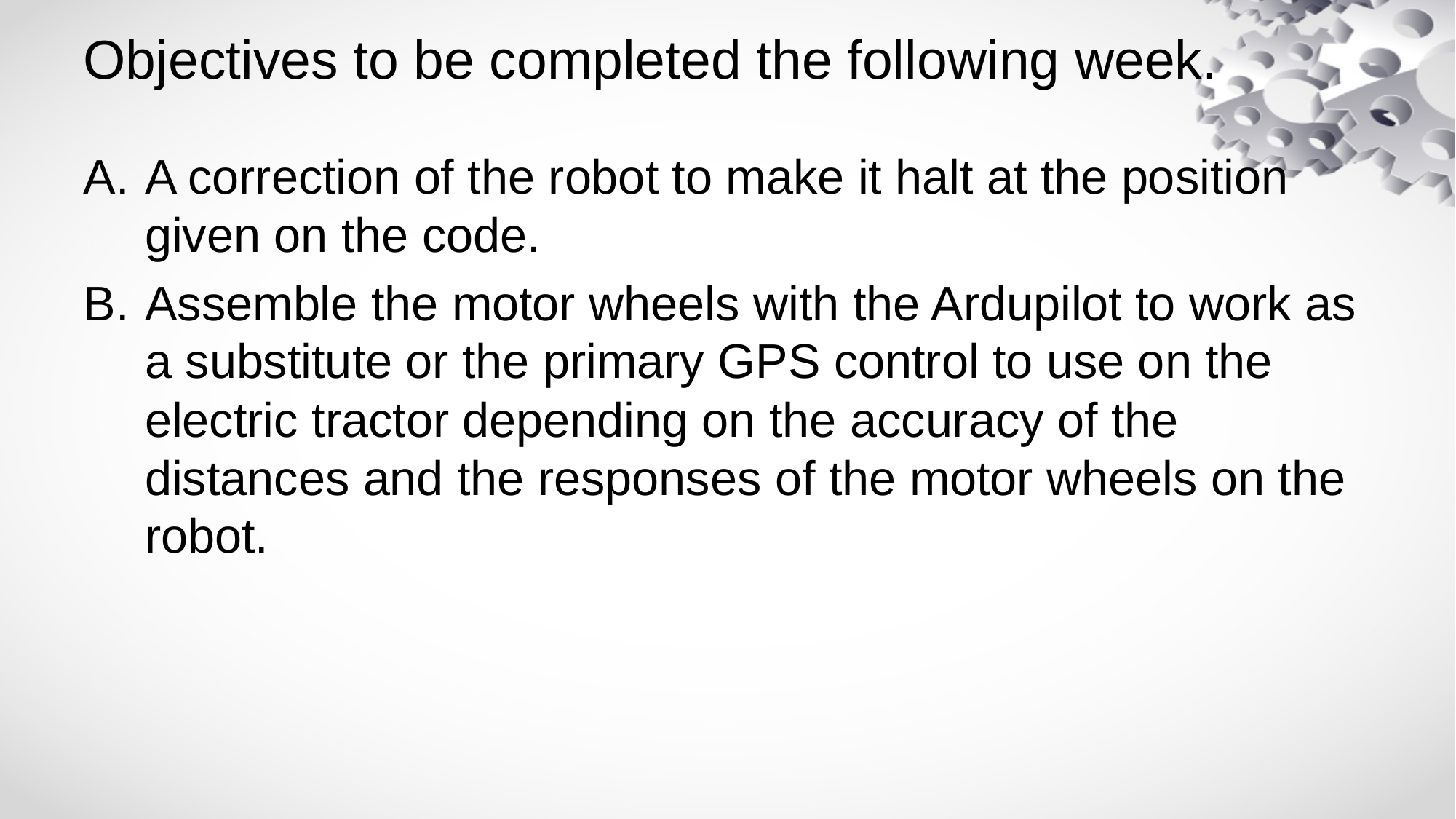

# Objectives to be completed the following week.
A correction of the robot to make it halt at the position given on the code.
Assemble the motor wheels with the Ardupilot to work as a substitute or the primary GPS control to use on the electric tractor depending on the accuracy of the distances and the responses of the motor wheels on the robot.